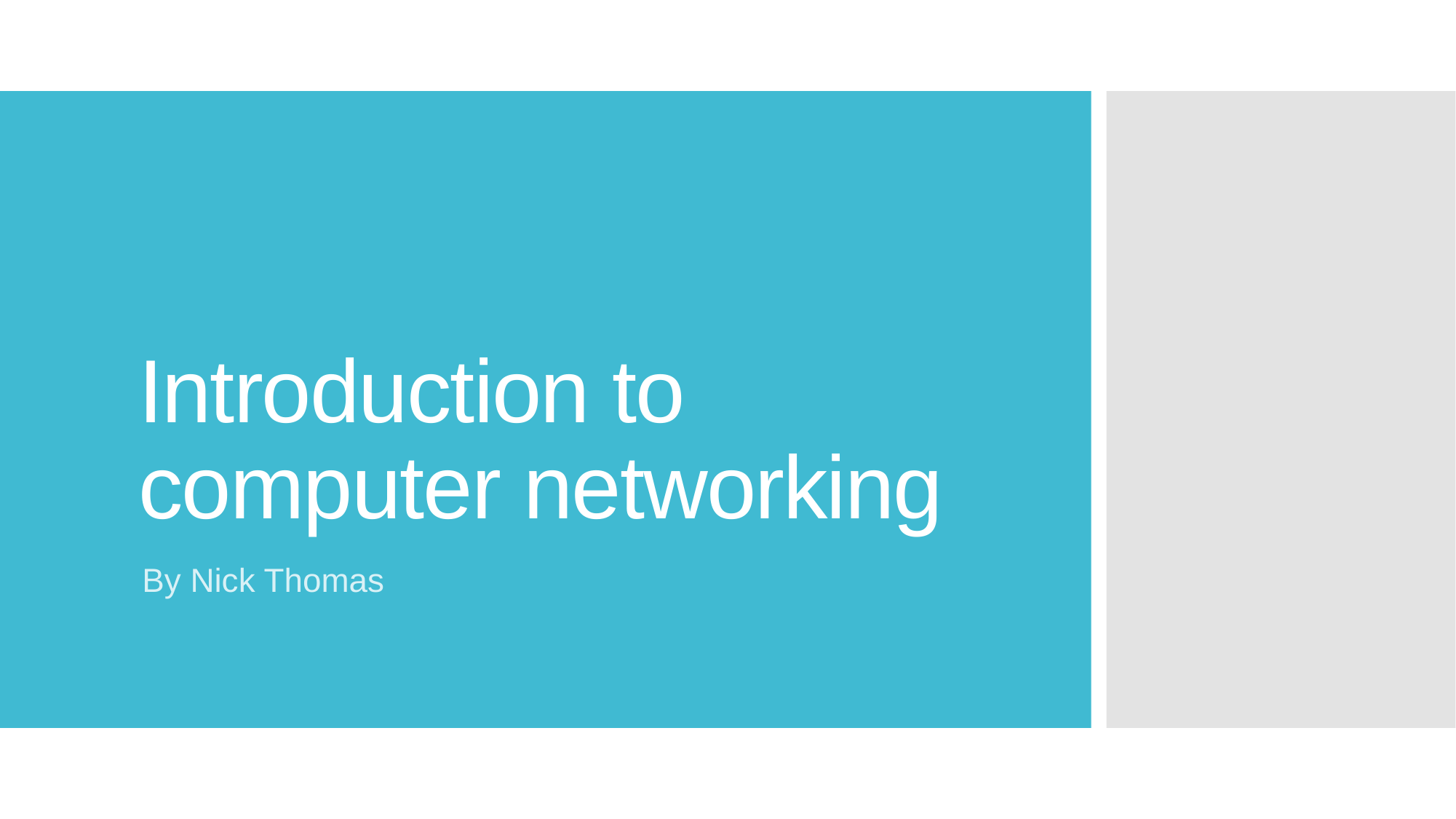

# Introduction to computer networking
By Nick Thomas